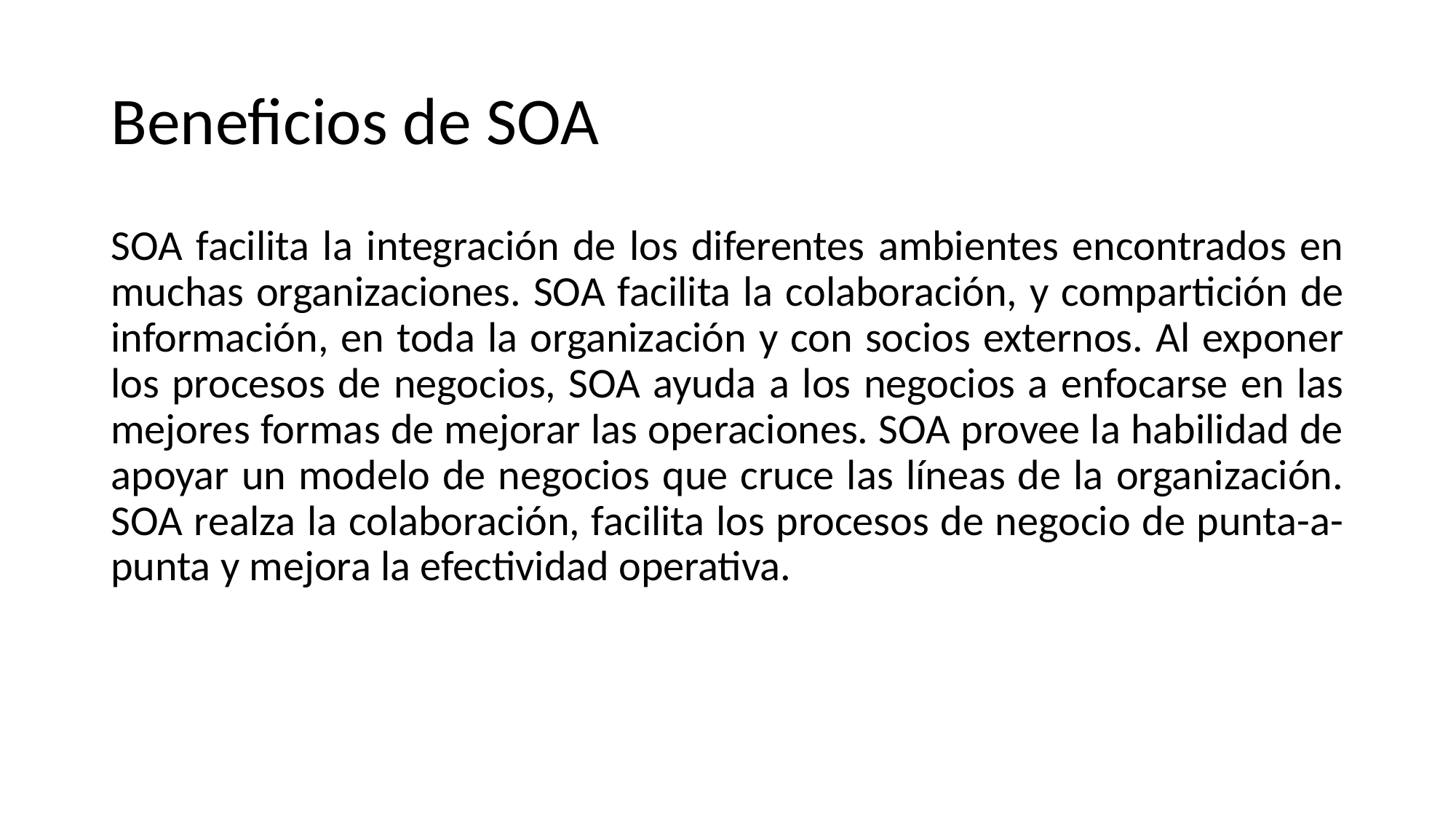

# Beneficios de SOA
SOA facilita la integración de los diferentes ambientes encontrados en muchas organizaciones. SOA facilita la colaboración, y compartición de información, en toda la organización y con socios externos. Al exponer los procesos de negocios, SOA ayuda a los negocios a enfocarse en las mejores formas de mejorar las operaciones. SOA provee la habilidad de apoyar un modelo de negocios que cruce las líneas de la organización. SOA realza la colaboración, facilita los procesos de negocio de punta-a-punta y mejora la efectividad operativa.